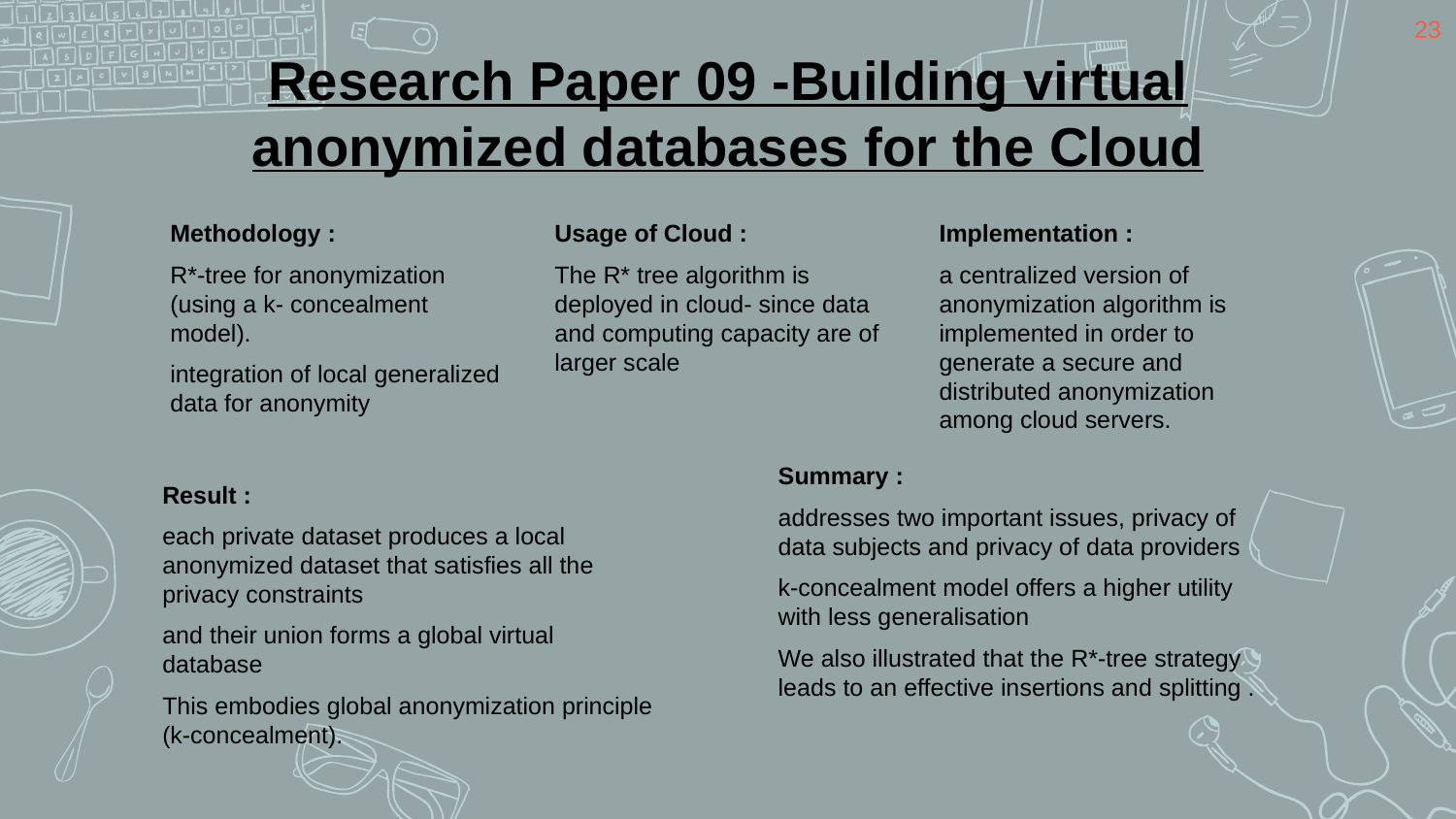

23
# Research Paper 09 -Building virtual anonymized databases for the Cloud
Usage of Cloud :
The R* tree algorithm is deployed in cloud- since data and computing capacity are of larger scale
Implementation :
a centralized version of anonymization algorithm is implemented in order to generate a secure and distributed anonymization among cloud servers.

Methodology :
R*-tree for anonymization (using a k- concealment model).
integration of local generalized data for anonymity

Summary :
addresses two important issues, privacy of data subjects and privacy of data providers
k-concealment model offers a higher utility with less generalisation
We also illustrated that the R*-tree strategy leads to an effective insertions and splitting .

Result :
each private dataset produces a local anonymized dataset that satisfies all the privacy constraints
and their union forms a global virtual database
This embodies global anonymization principle (k-concealment).